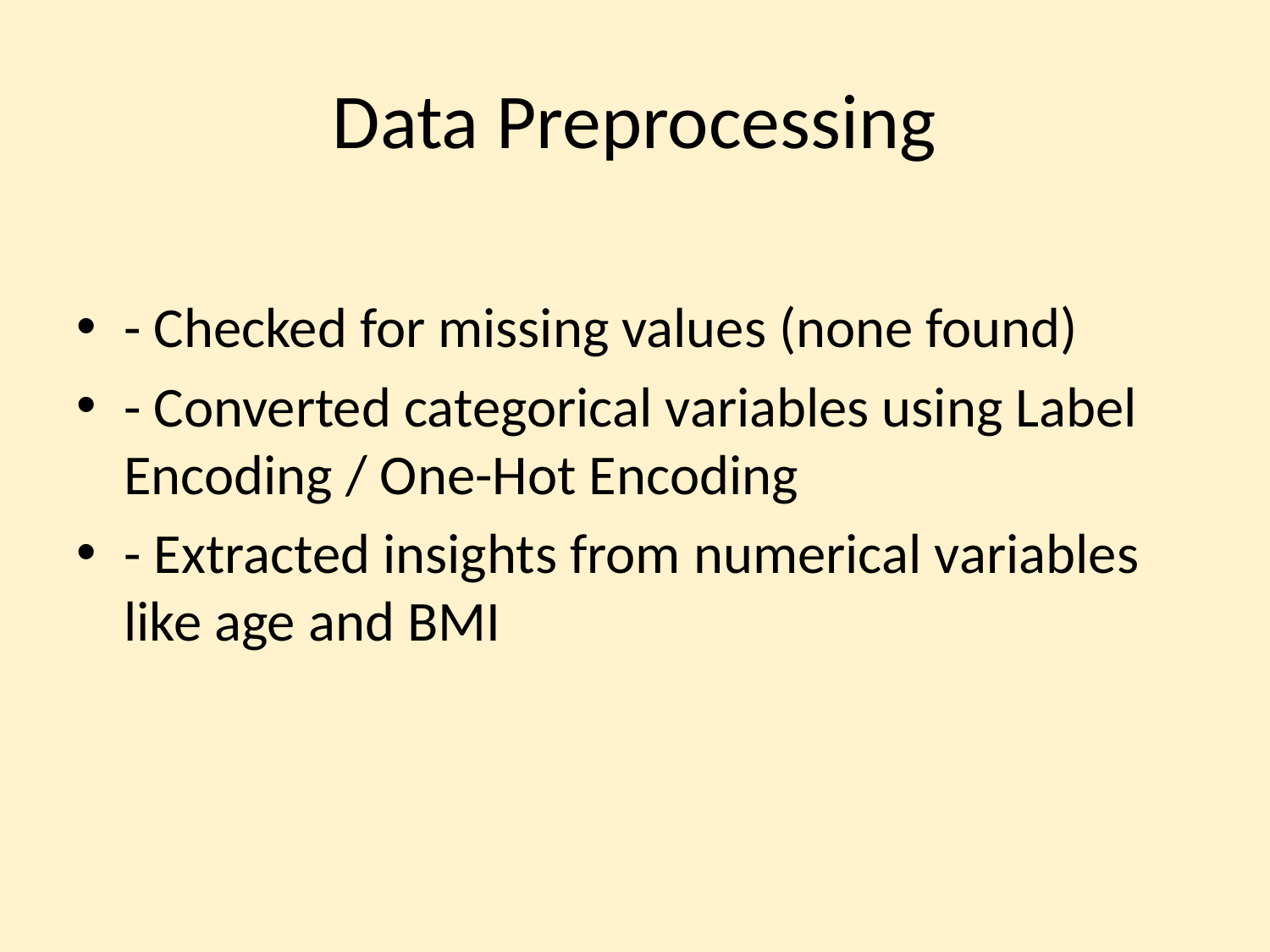

# Data Preprocessing
- Checked for missing values (none found)
- Converted categorical variables using Label Encoding / One-Hot Encoding
- Extracted insights from numerical variables like age and BMI